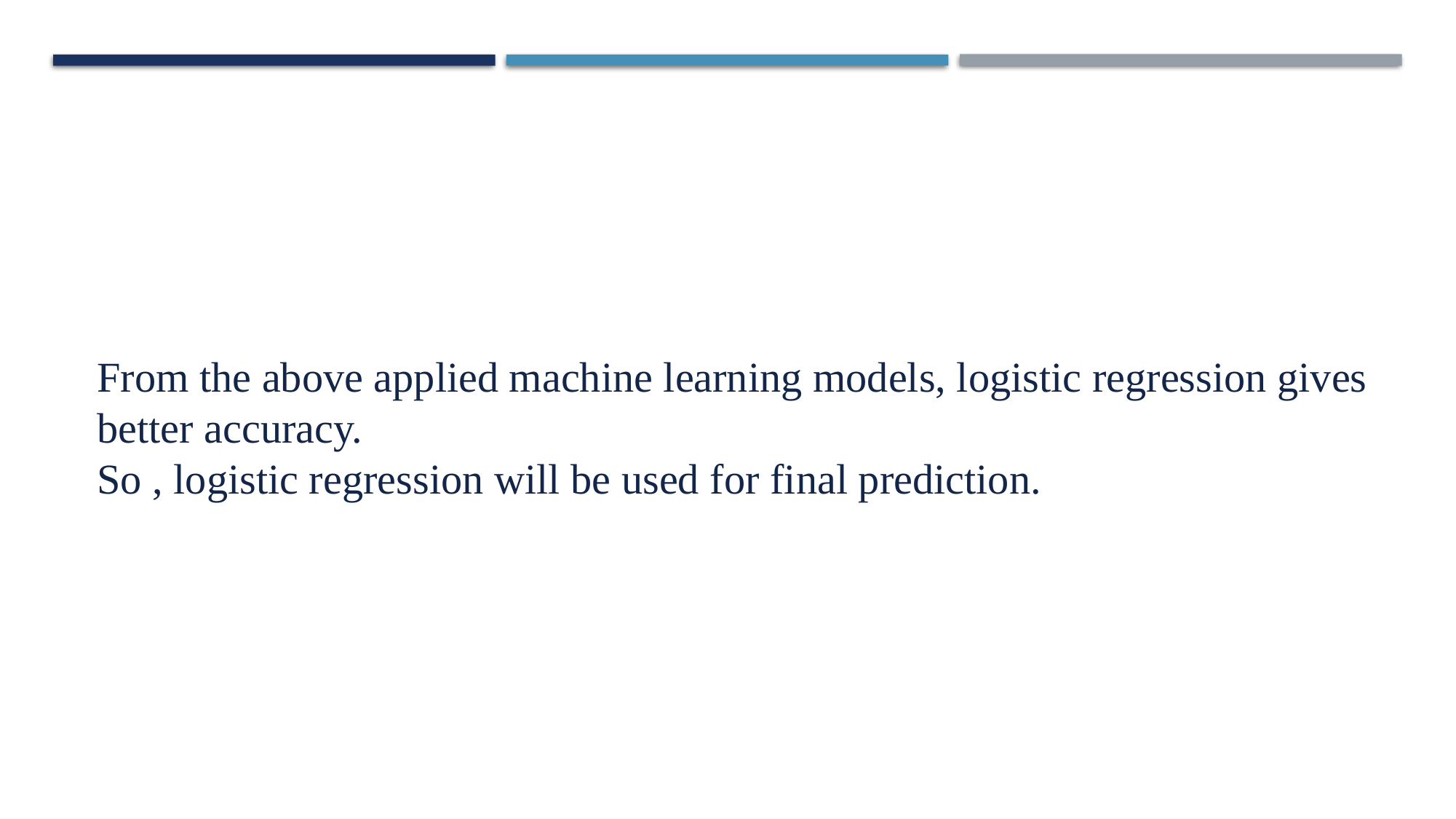

From the above applied machine learning models, logistic regression gives better accuracy.
So , logistic regression will be used for final prediction.